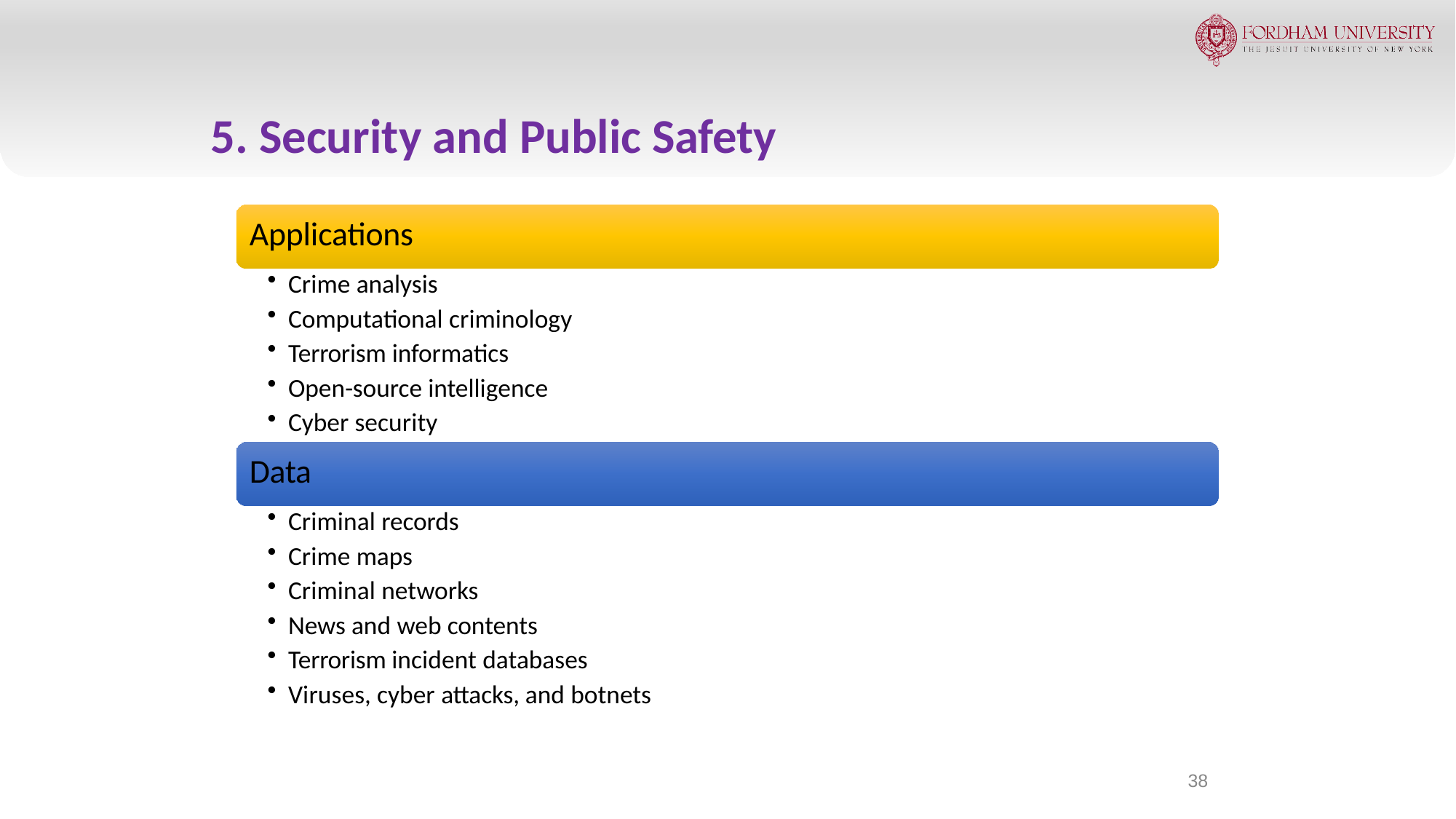

# 5. Security and Public Safety
Applications
Crime analysis
Computational criminology
Terrorism informatics
Open-source intelligence
Cyber security
Data
Criminal records
Crime maps
Criminal networks
News and web contents
Terrorism incident databases
Viruses, cyber attacks, and botnets

38